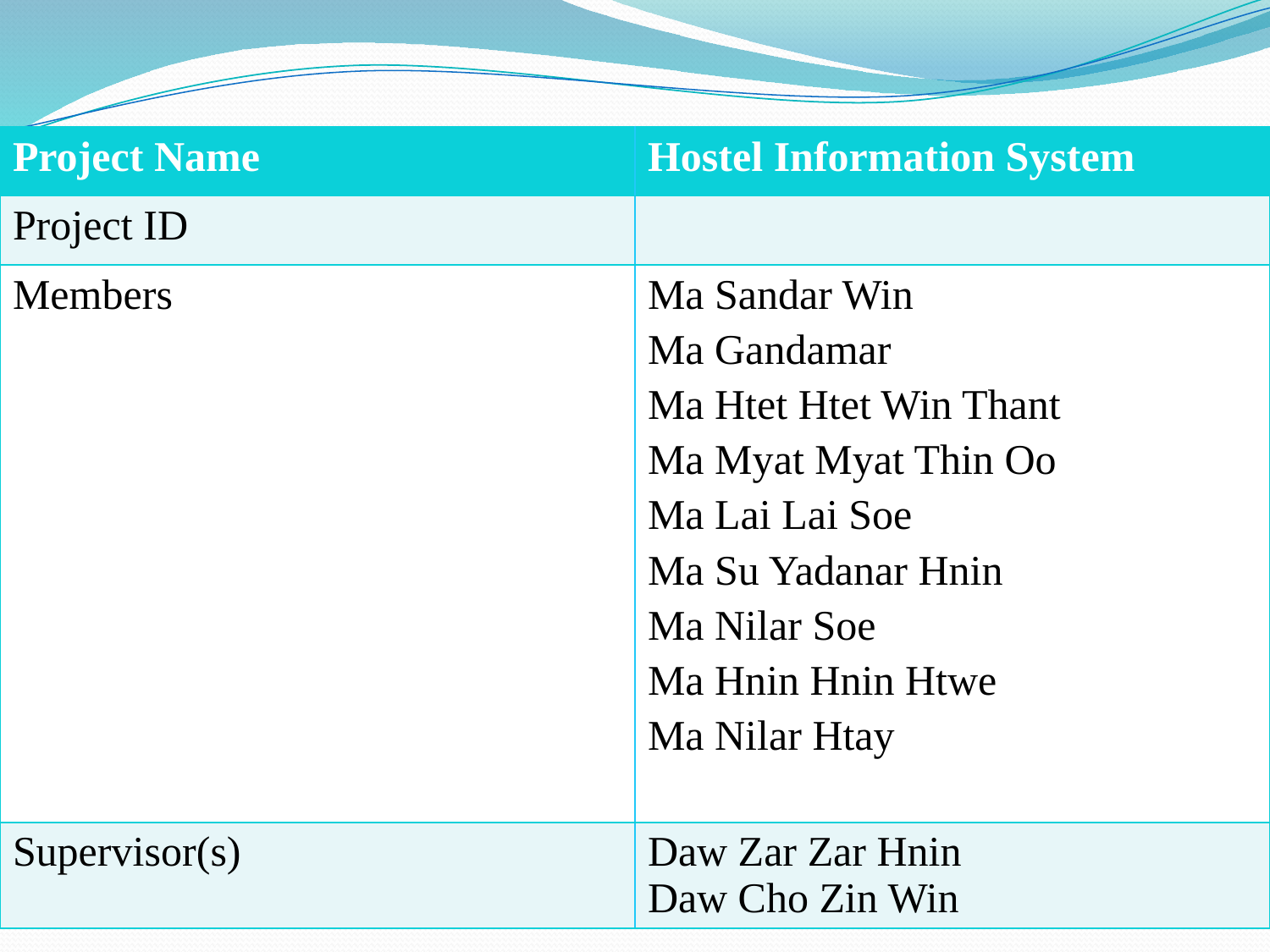

| Project Name | Hostel Information System |
| --- | --- |
| Project ID |  |
| Members | Ma Sandar Win Ma Gandamar Ma Htet Htet Win Thant Ma Myat Myat Thin Oo Ma Lai Lai Soe Ma Su Yadanar Hnin Ma Nilar Soe Ma Hnin Hnin Htwe Ma Nilar Htay |
| Supervisor(s) | Daw Zar Zar Hnin Daw Cho Zin Win |